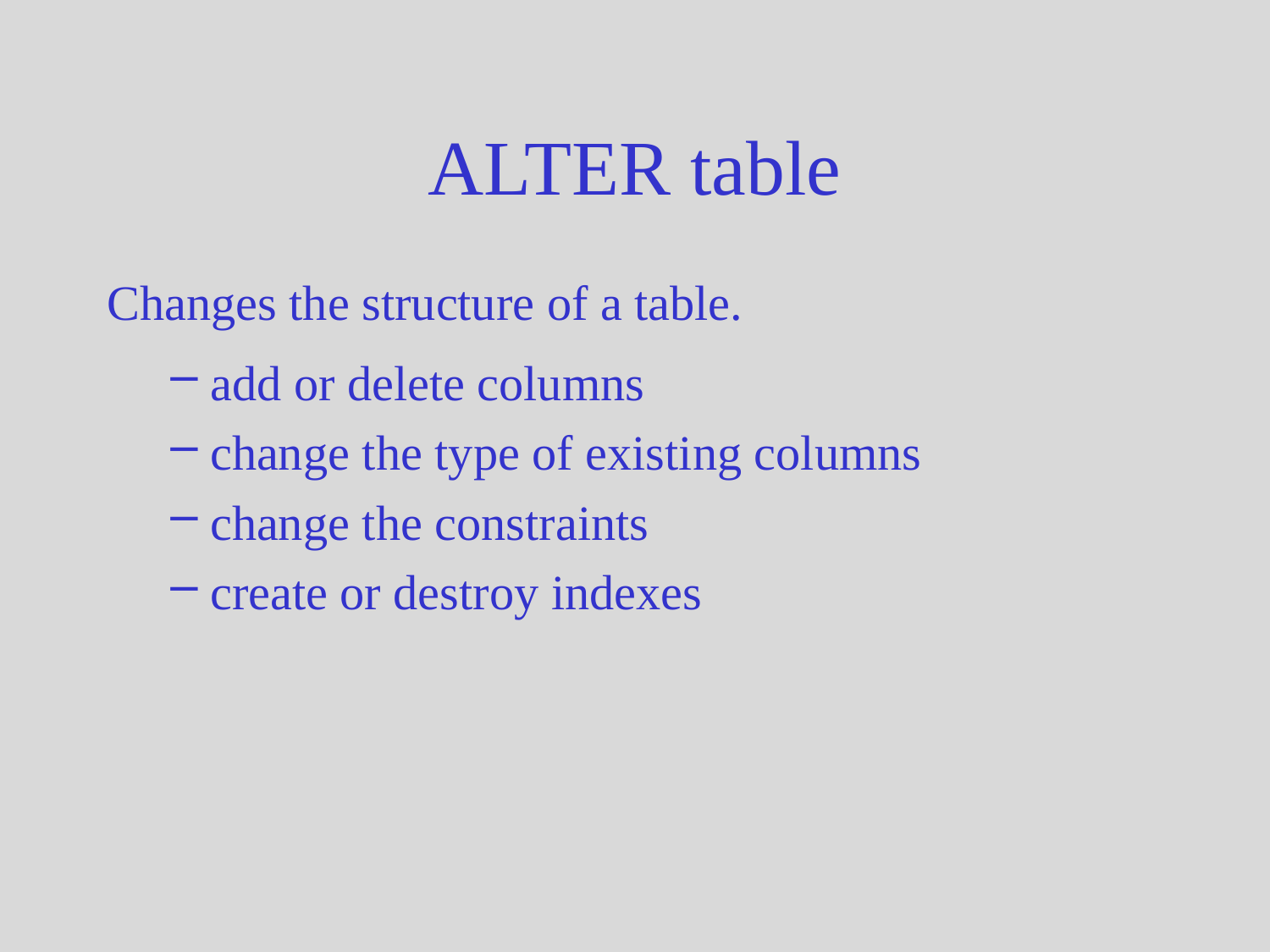

# ALTER table
Changes the structure of a table.
add or delete columns
change the type of existing columns
change the constraints
create or destroy indexes